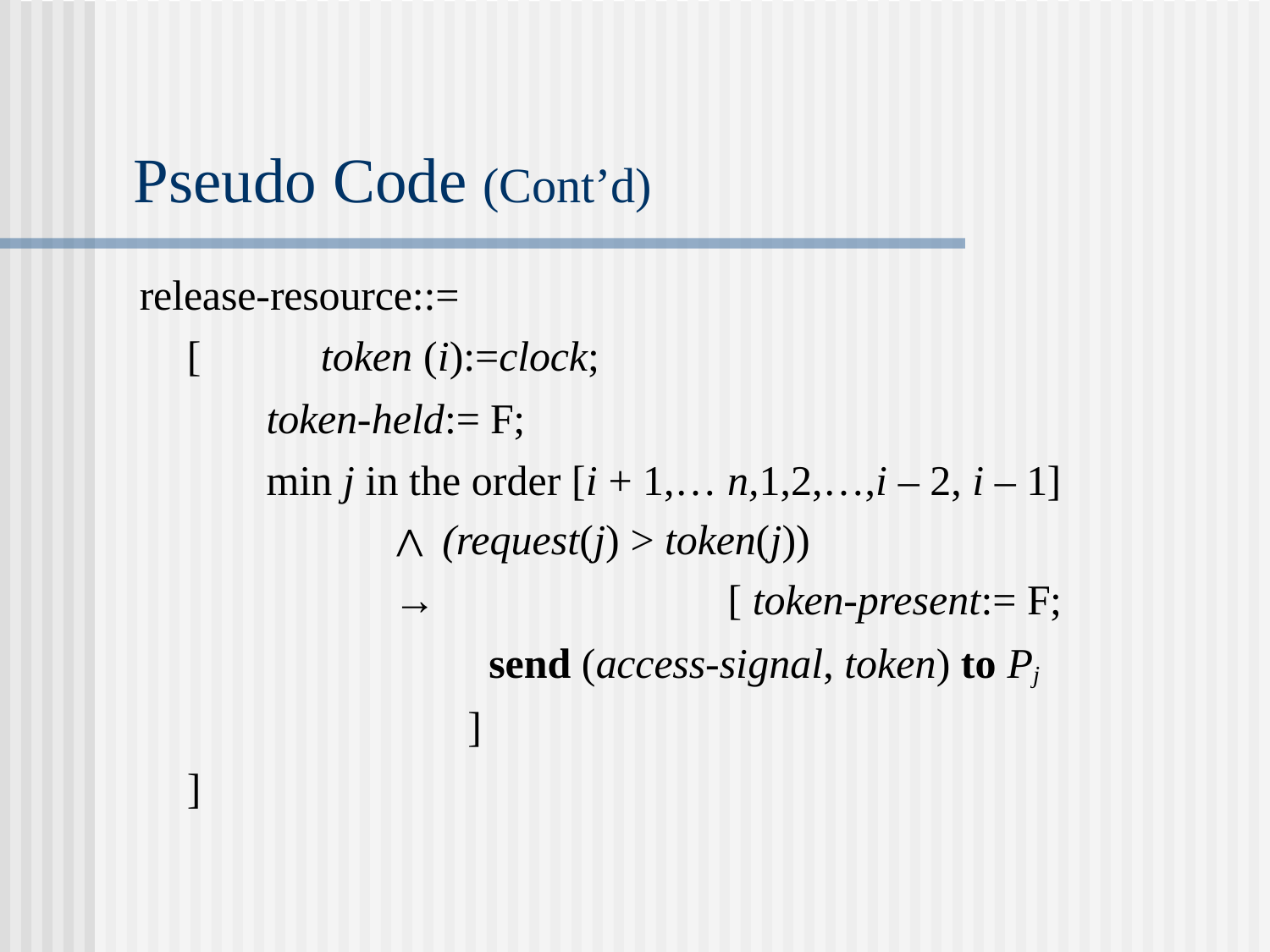

# Pseudo Code (Cont’d)
release-resource::=
[	token (i):=clock;
token-held:= F;
min j in the order [i + 1,… n,1,2,…,i – 2, i – 1]
∧ (request(j) > token(j))
→	[ token-present:= F;
send (access-signal, token) to Pj
]
]